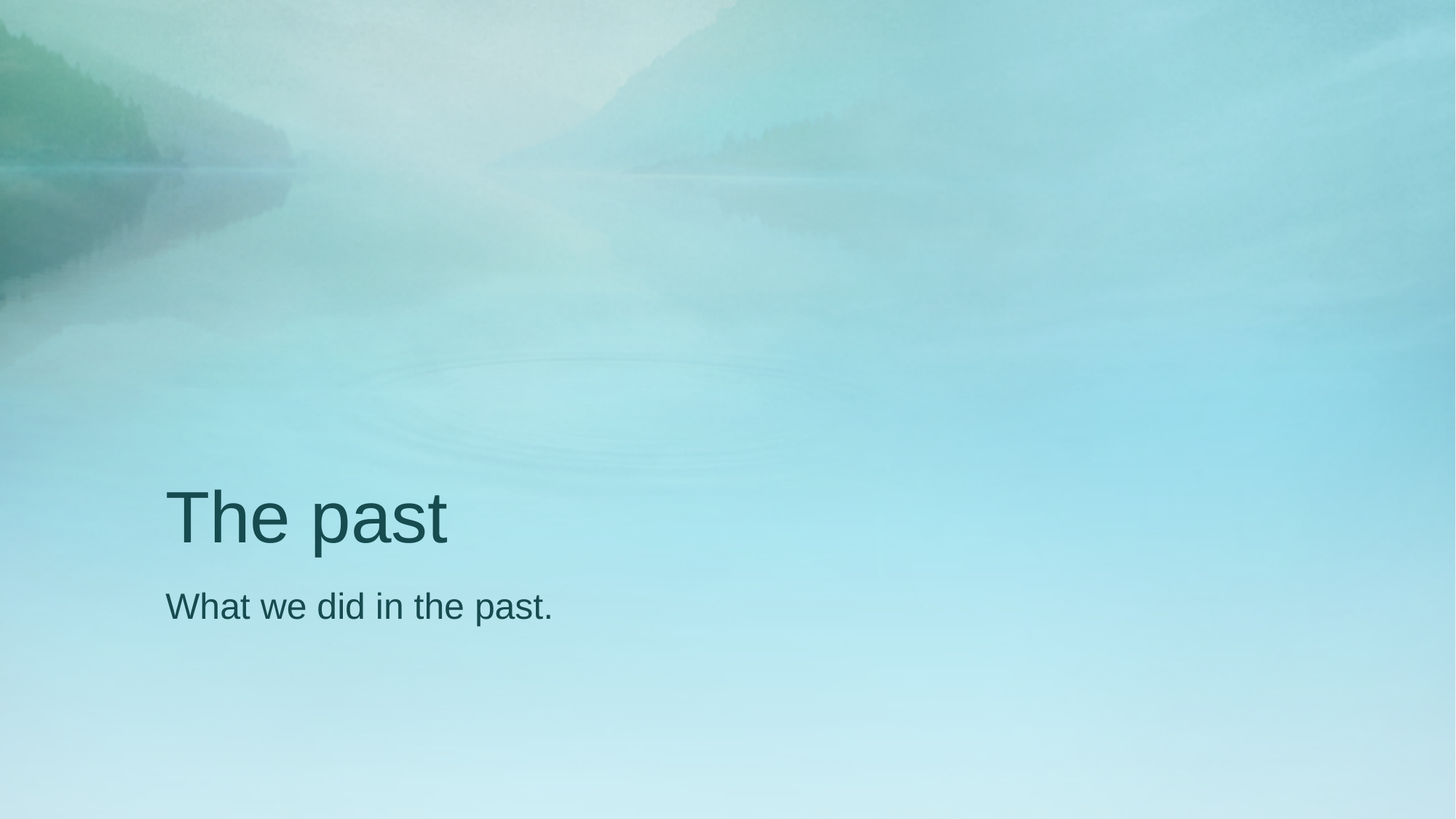

# The past
What we did in the past.